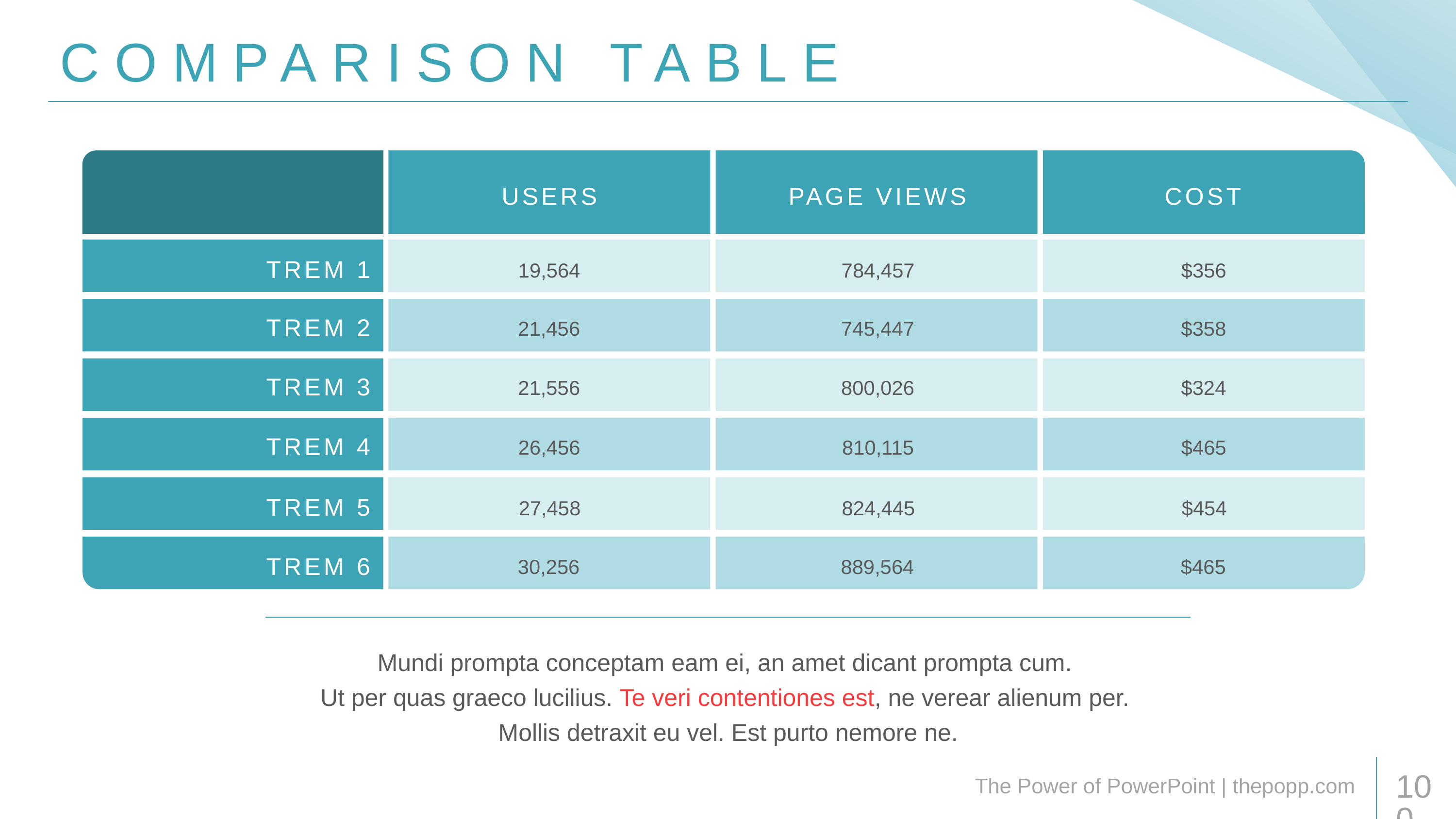

# COMPARISON TABLE
USERS
PAGE VIEWS
COST
TREM 1
19,564
784,457
$356
TREM 2
21,456
745,447
$358
TREM 3
21,556
800,026
$324
TREM 4
26,456
810,115
$465
TREM 5
27,458
824,445
$454
TREM 6
30,256
889,564
$465
Mundi prompta conceptam eam ei, an amet dicant prompta cum.
Ut per quas graeco lucilius. Te veri contentiones est, ne verear alienum per.
Mollis detraxit eu vel. Est purto nemore ne.
The Power of PowerPoint | thepopp.com
100